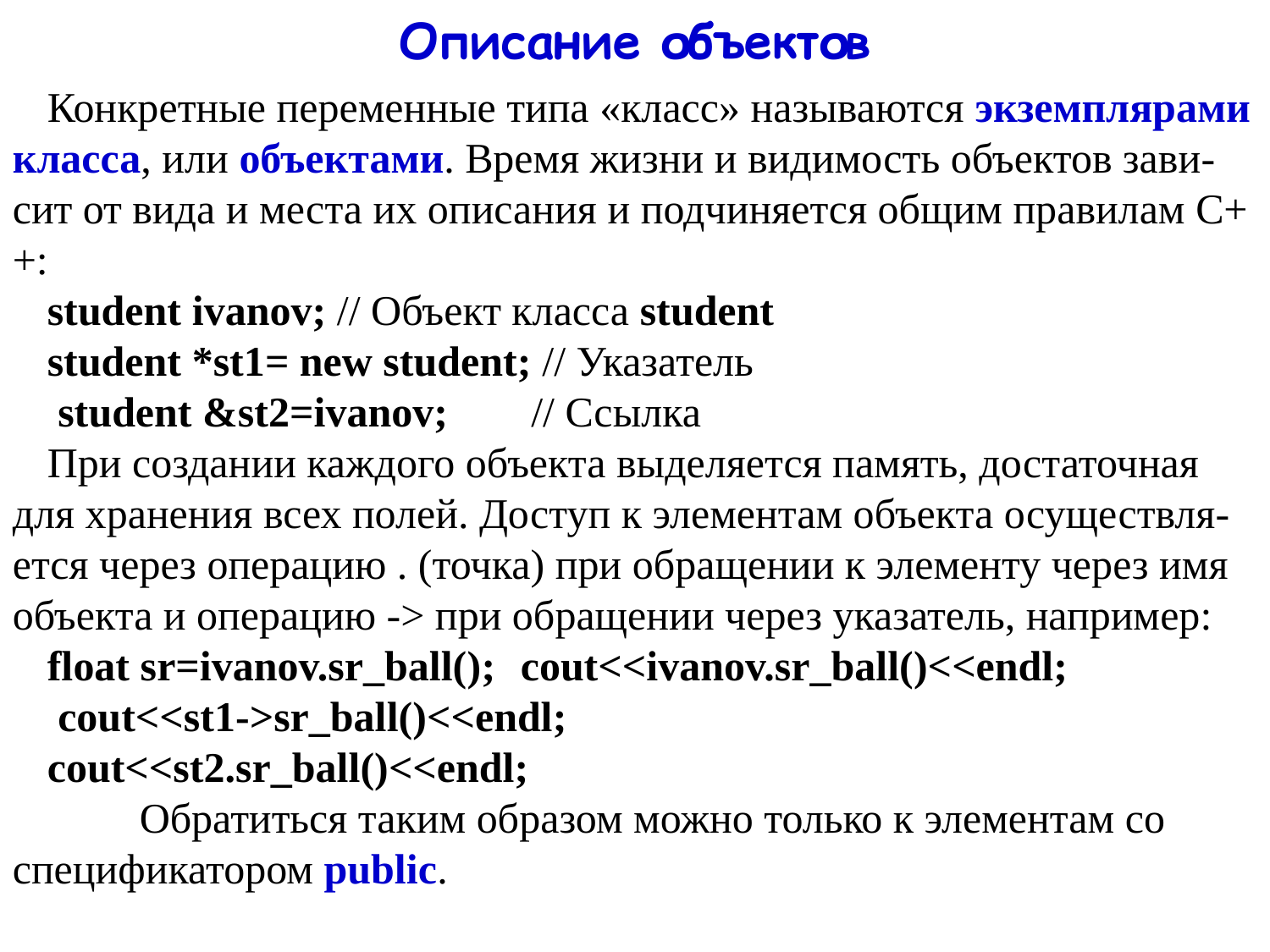

Описание объектов
Конкретные переменные типа «класс» называются экземплярами класса, или объ­ектами. Время жизни и видимость объектов зави-сит от вида и места их описания и подчиняется общим правилам С++:
student ivanov; // Объект класса student
student *st1= new student; // Указатель
 student &st2=ivanov;	 // Ссылка
При создании каждого объекта выделяется память, достаточная для хранения всех полей. Доступ к элементам объекта осуществля-ется через операцию . (точка) при обращении к элементу через имя объекта и операцию -> при обращении через указатель, например:
float sr=ivanov.sr_ball();	cout<<ivanov.sr_ball()<<endl;
 cout<<st1->sr_ball()<<endl;
cout<<st2.sr_ball()<<endl;
	Обратиться таким образом можно только к элементам со спецификатором рublic.